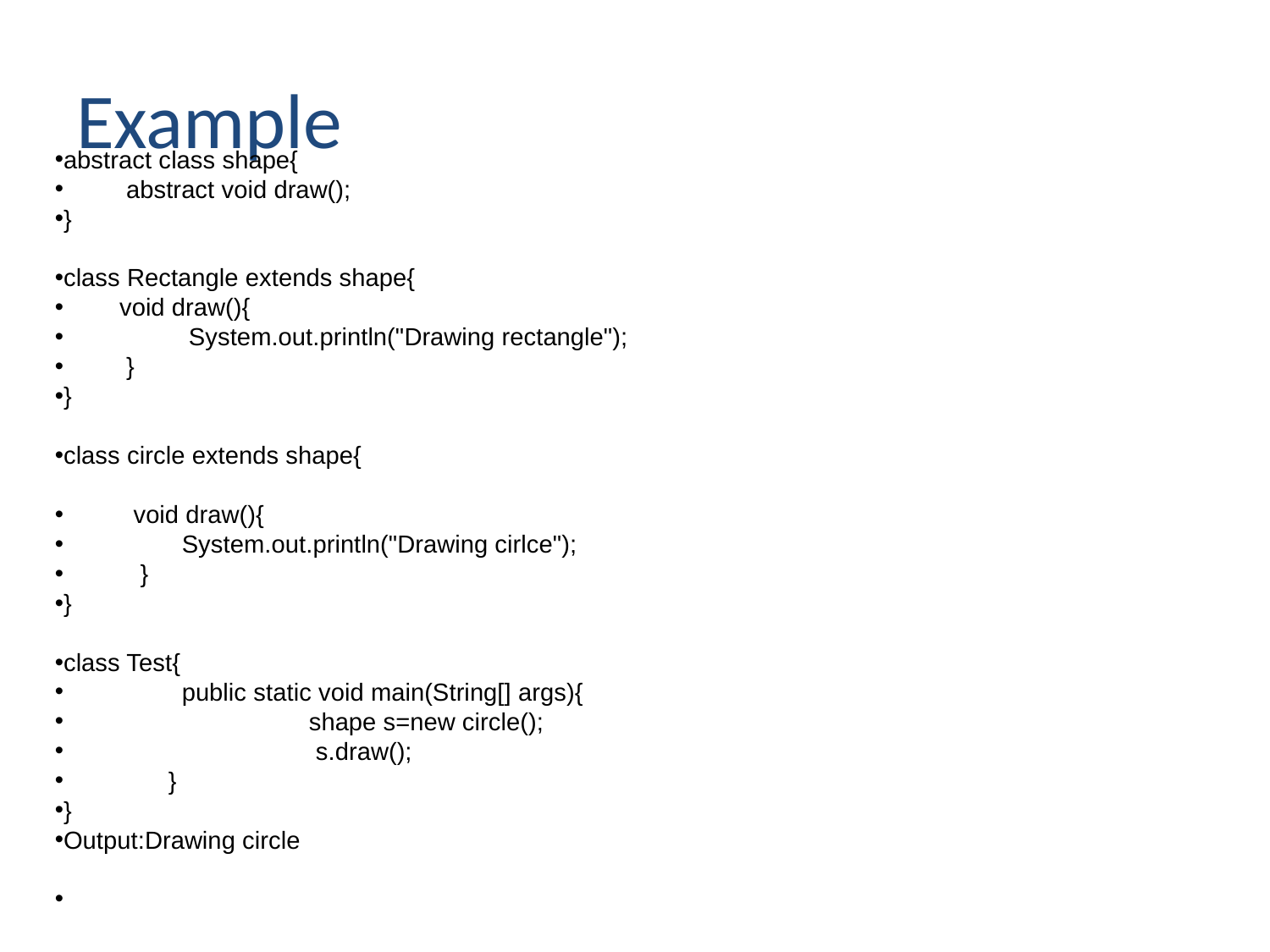

# Example
abstract class shape{
         abstract void draw();
}

class Rectangle extends shape{
        void draw(){
	 System.out.println("Drawing rectangle");
         }
}

class circle extends shape{

          void draw(){
	System.out.println("Drawing cirlce");
           }
}

class Test{
	public static void main(String[] args){
		shape s=new circle();
                              	 s.draw();
               }
}
Output:Drawing circle